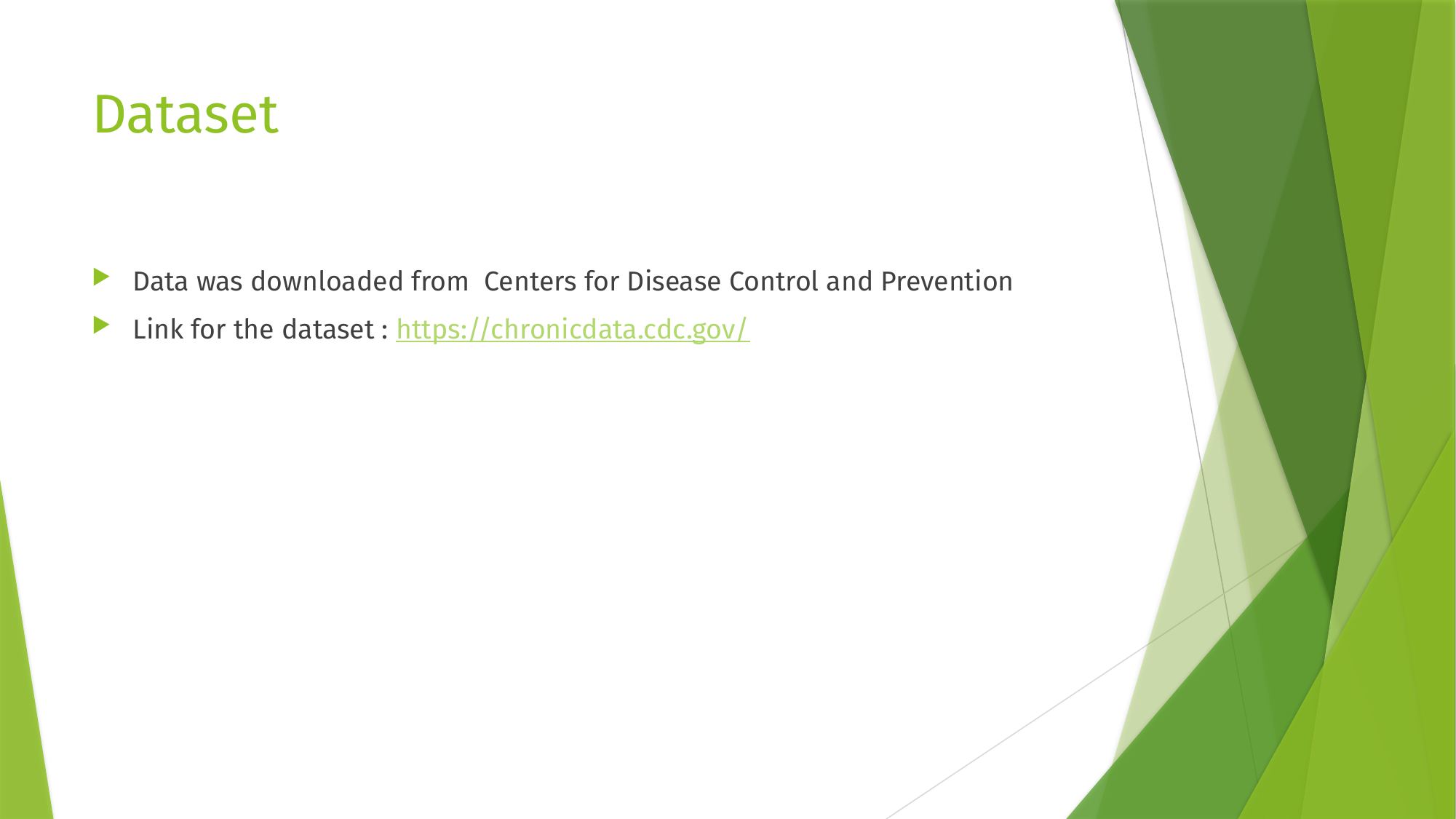

# Dataset
Data was downloaded from  Centers for Disease Control and Prevention
Link for the dataset : https://chronicdata.cdc.gov/